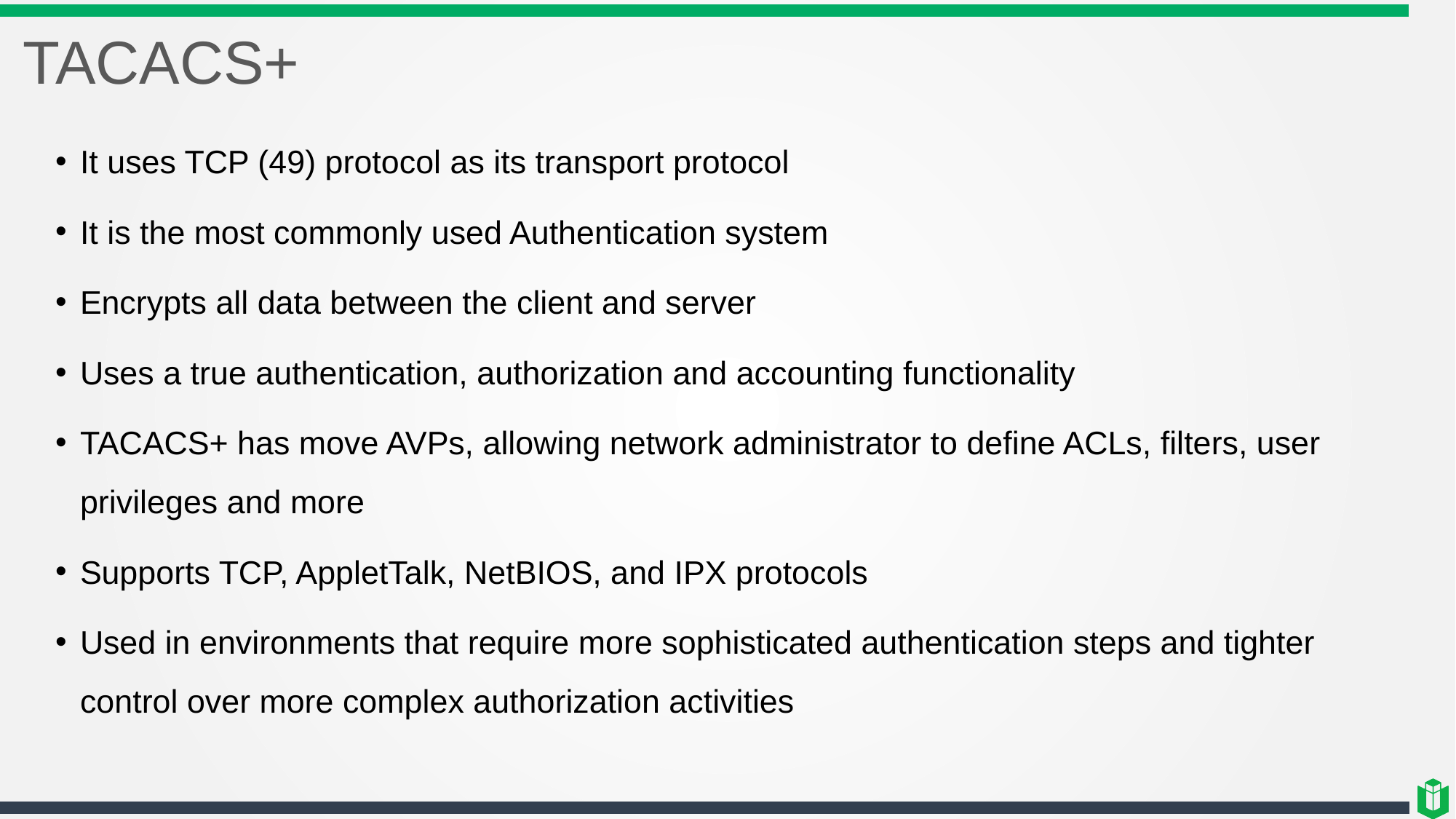

# TACACS+
It uses TCP (49) protocol as its transport protocol
It is the most commonly used Authentication system
Encrypts all data between the client and server
Uses a true authentication, authorization and accounting functionality
TACACS+ has move AVPs, allowing network administrator to define ACLs, filters, user privileges and more
Supports TCP, AppletTalk, NetBIOS, and IPX protocols
Used in environments that require more sophisticated authentication steps and tighter control over more complex authorization activities